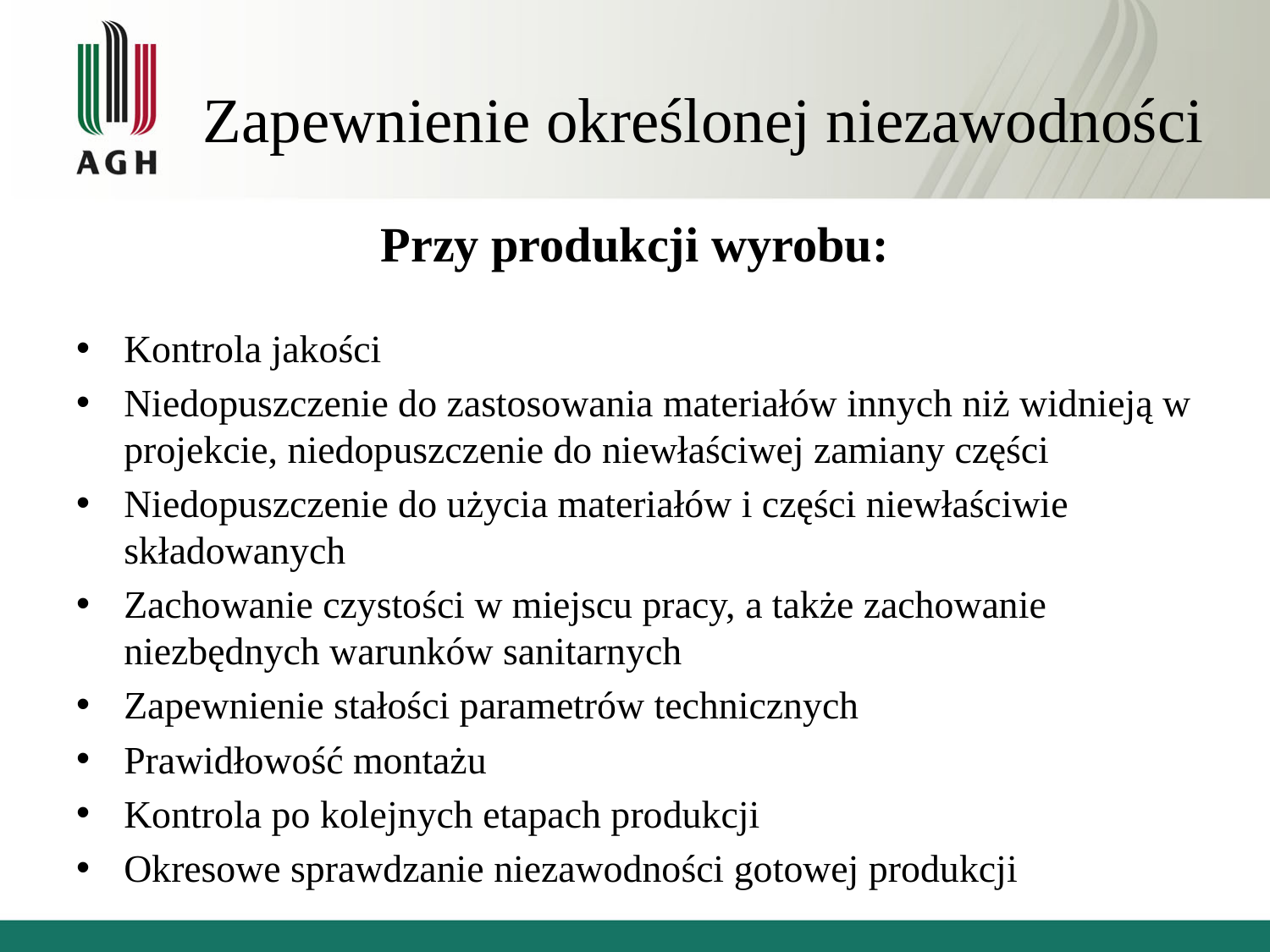

# Zapewnienie określonej niezawodności
Przy produkcji wyrobu:

Kontrola jakości
Niedopuszczenie do zastosowania materiałów innych niż widnieją w projekcie, niedopuszczenie do niewłaściwej zamiany części
Niedopuszczenie do użycia materiałów i części niewłaściwie składowanych
Zachowanie czystości w miejscu pracy, a także zachowanie niezbędnych warunków sanitarnych
Zapewnienie stałości parametrów technicznych
Prawidłowość montażu
Kontrola po kolejnych etapach produkcji
Okresowe sprawdzanie niezawodności gotowej produkcji